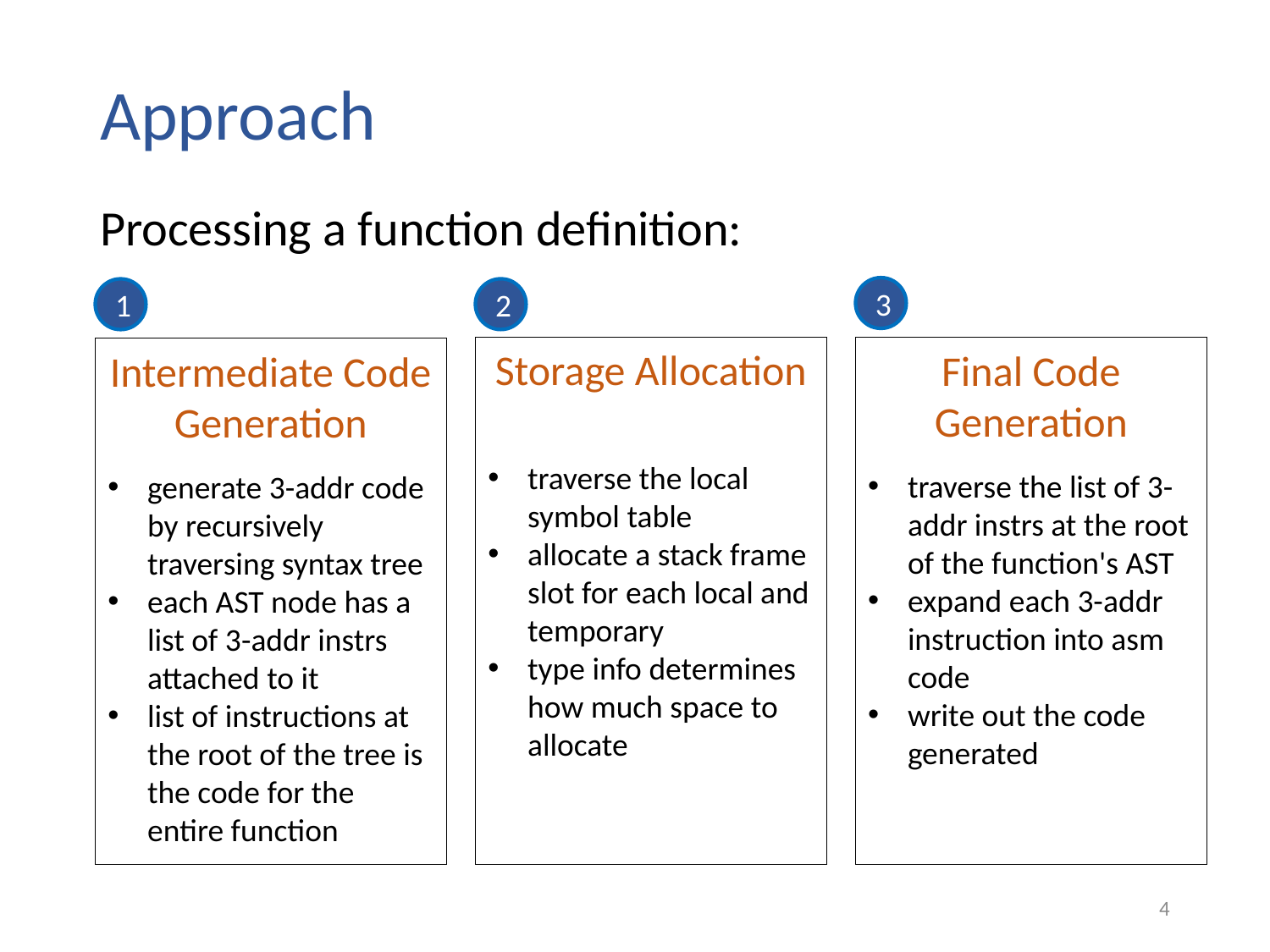

# Approach
Processing a function definition:
3
2
1
Storage Allocation

traverse the local symbol table
allocate a stack frame slot for each local and temporary
type info determines how much space to allocate
Final Code Generation

traverse the list of 3-addr instrs at the root of the function's AST
expand each 3-addr instruction into asm code
write out the code generated
Intermediate Code Generation

generate 3-addr code by recursively traversing syntax tree
each AST node has a list of 3-addr instrs attached to it
list of instructions at the root of the tree is the code for the entire function
4